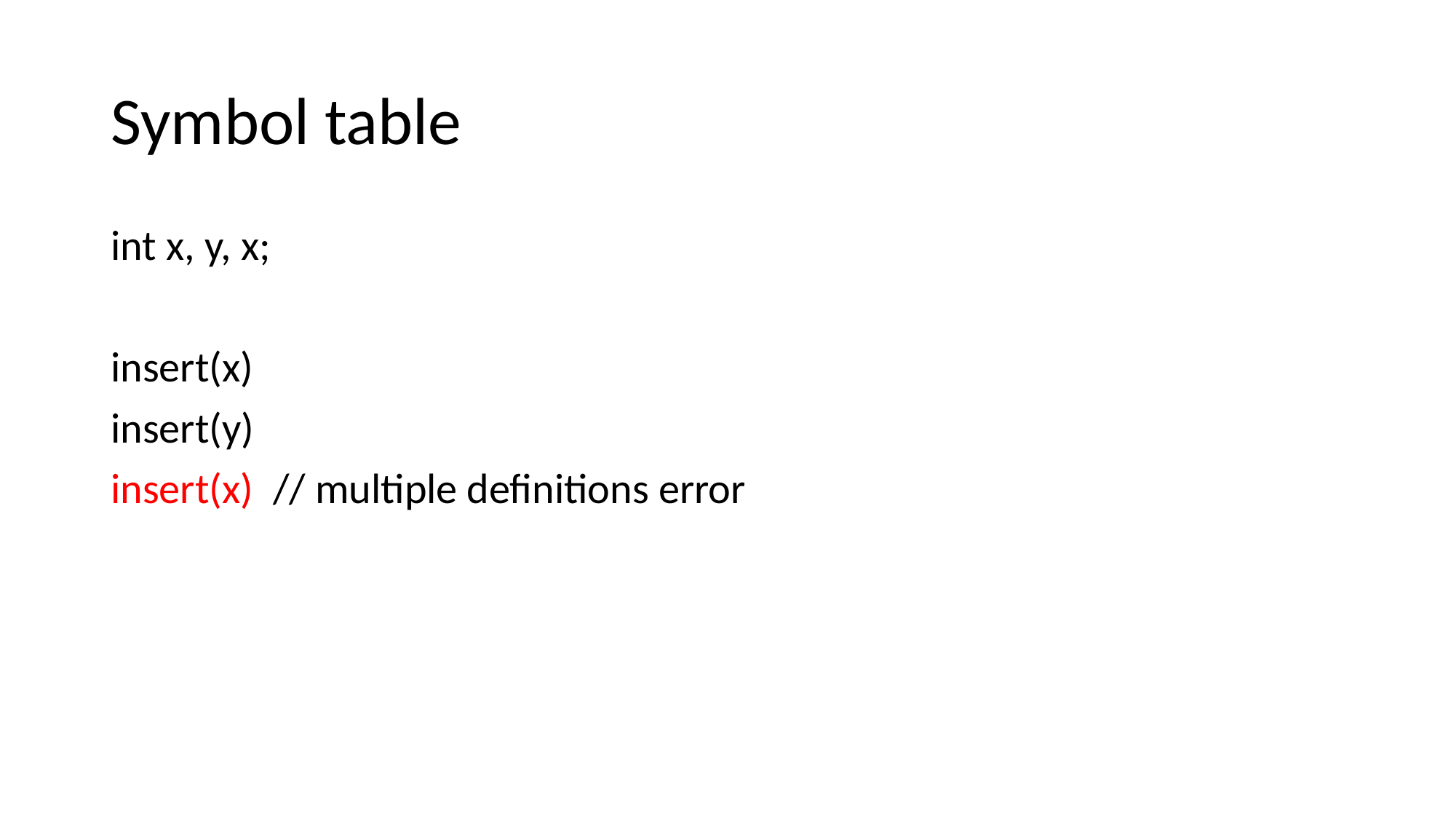

# Symbol table
int x, y, x;

insert(x)
insert(y)
insert(x)  // multiple definitions error